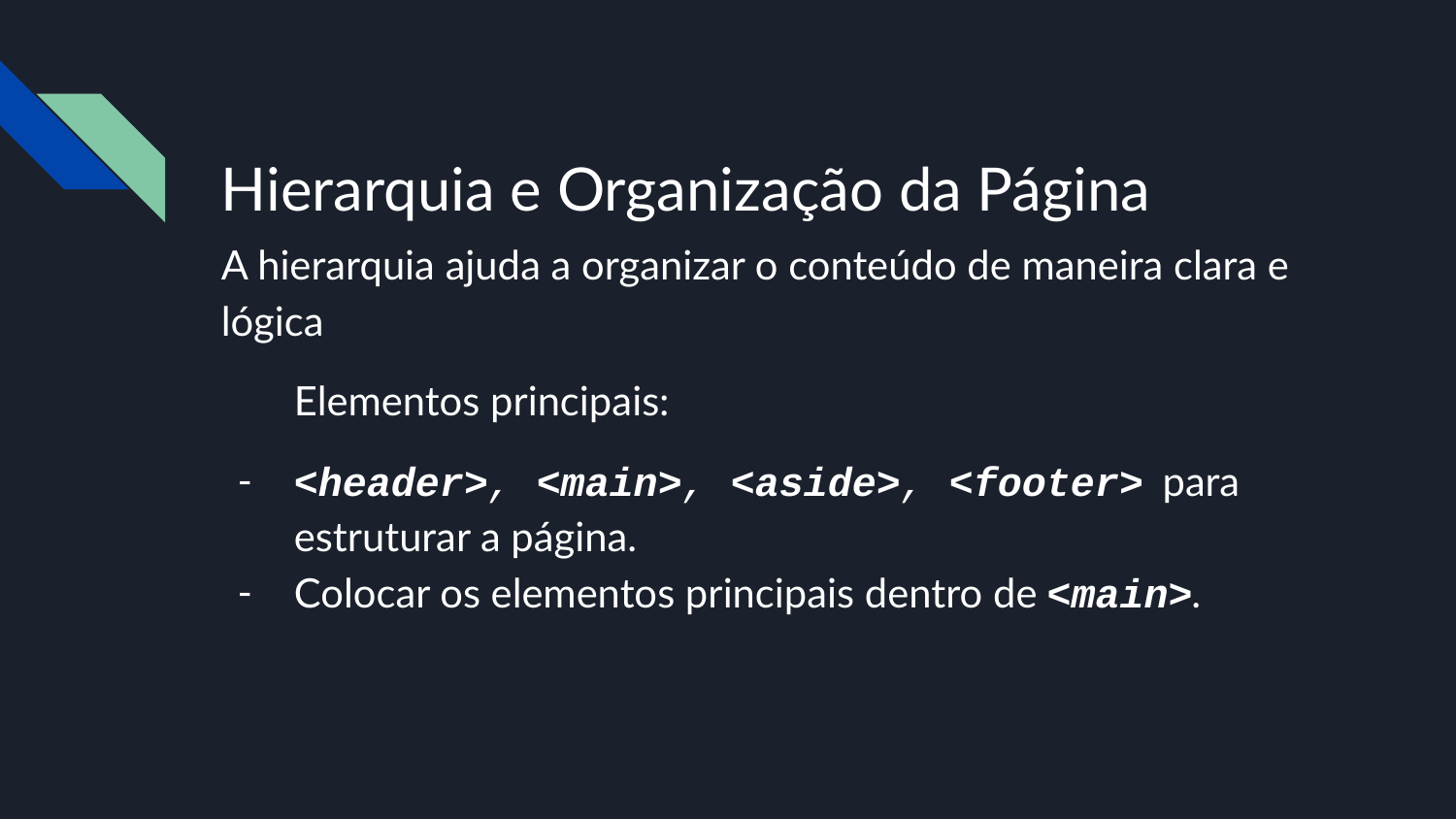

# Hierarquia e Organização da Página
A hierarquia ajuda a organizar o conteúdo de maneira clara e lógica
Elementos principais:
<header>, <main>, <aside>, <footer>  para estruturar a página.
Colocar os elementos principais dentro de <main>.